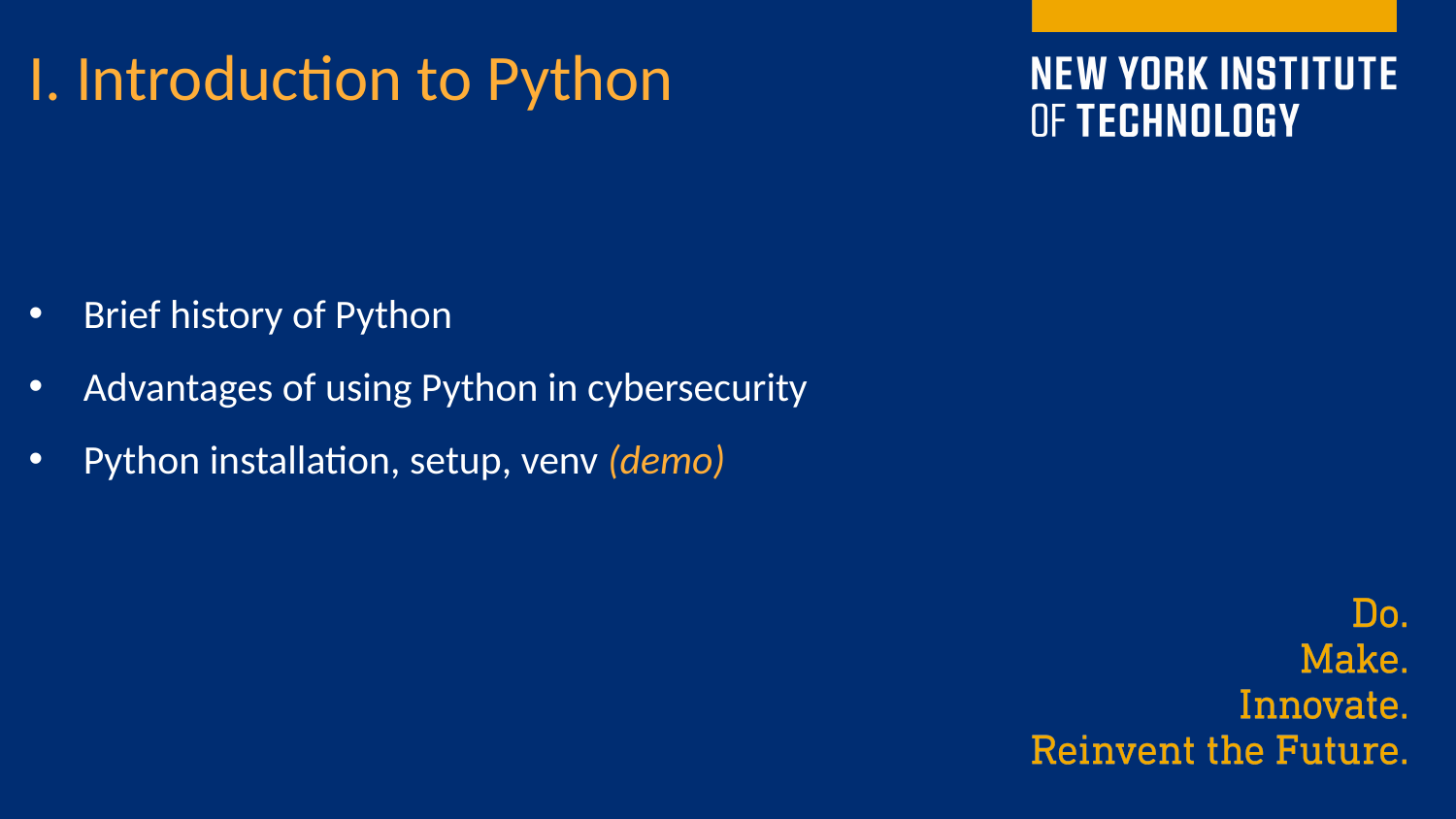

I. Introduction to Python
Brief history of Python
Advantages of using Python in cybersecurity
Python installation, setup, venv (demo)